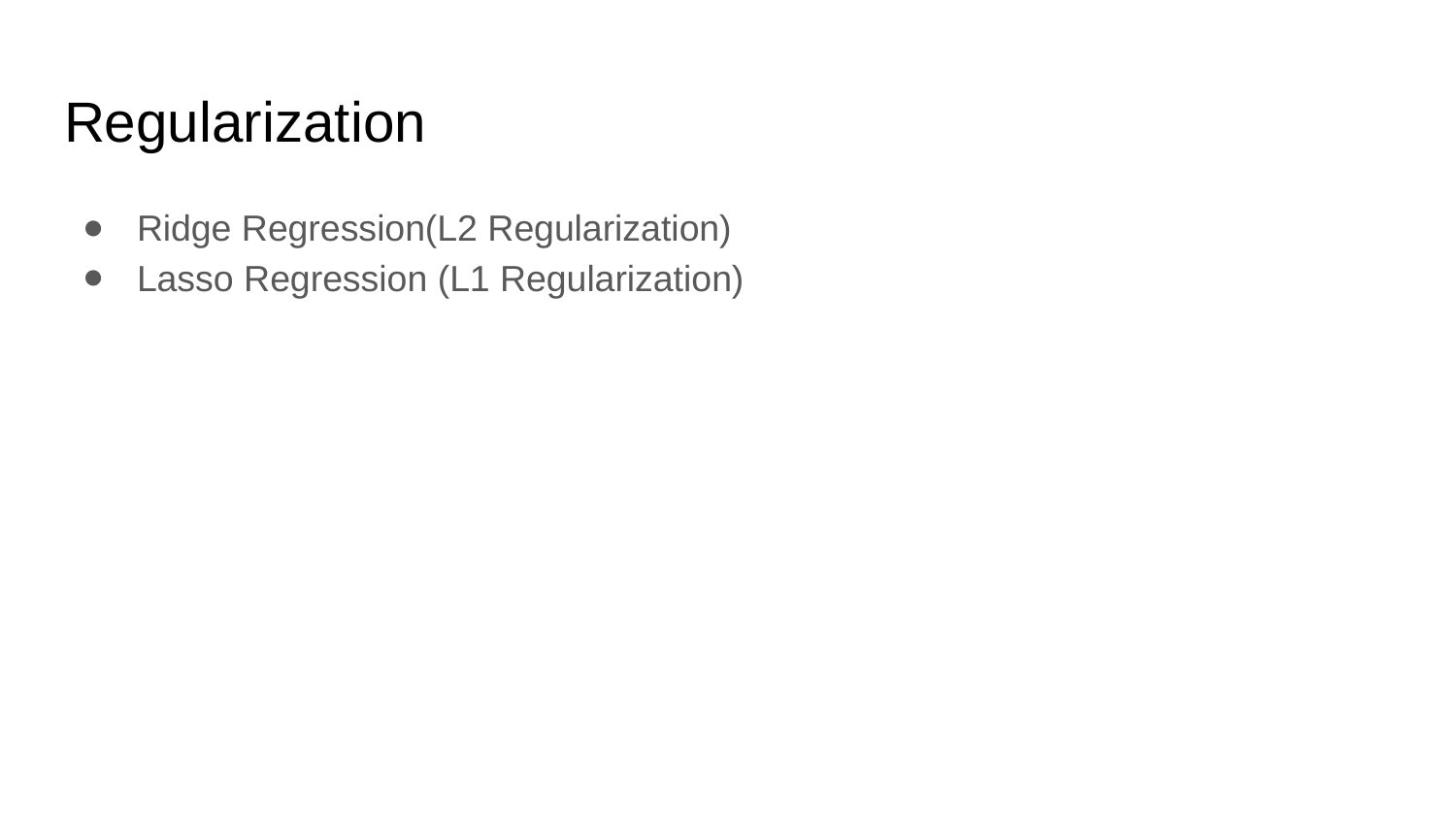

# Regularization
Ridge Regression(L2 Regularization)
Lasso Regression (L1 Regularization)